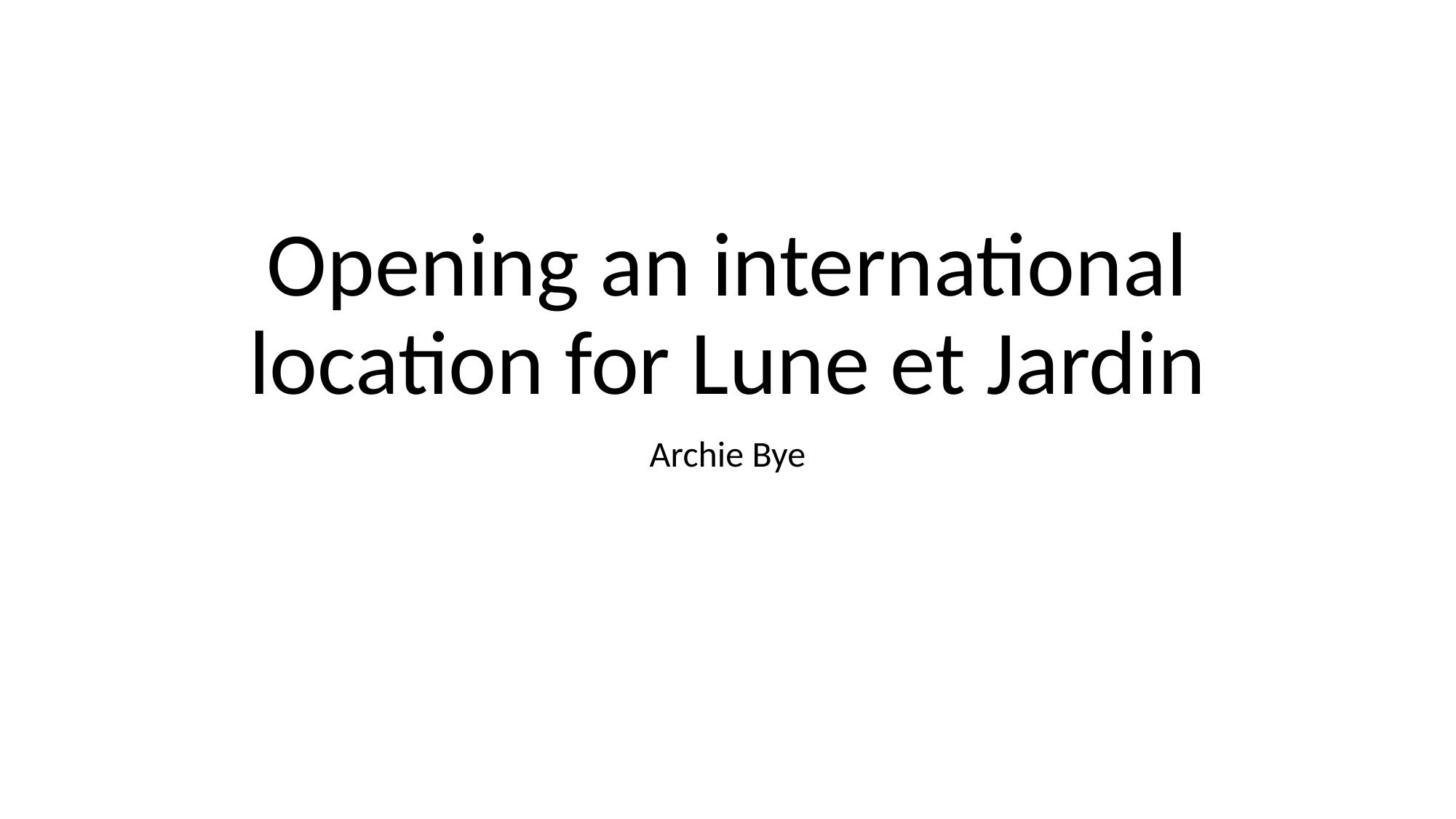

# Opening an international location for Lune et Jardin
Archie Bye